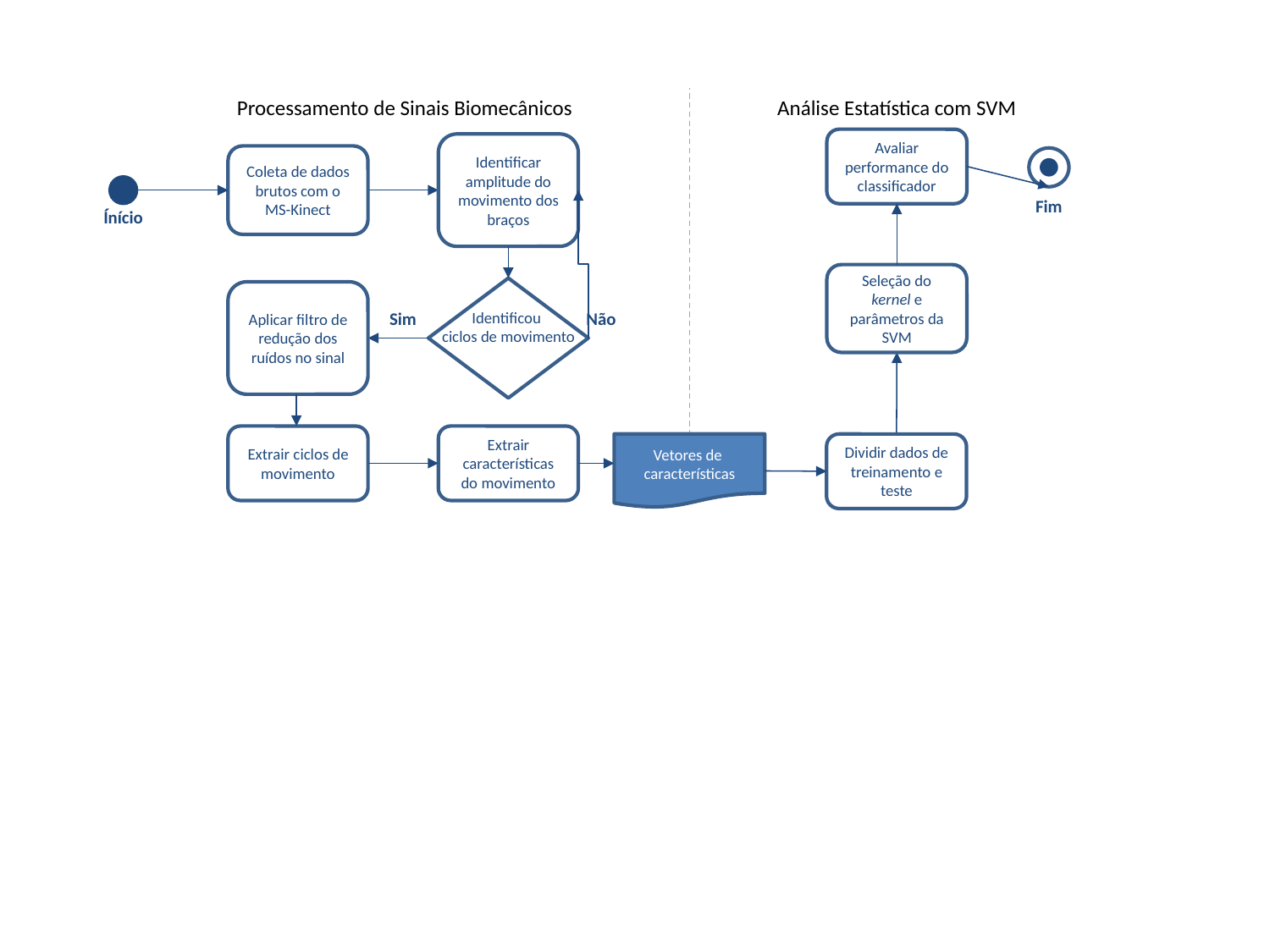

Processamento de Sinais Biomecânicos
Identificar amplitude do movimento dos braços
Coleta de dados brutos com o MS-Kinect

Ínício

Aplicar filtro de
redução dos ruídos no sinal
Sim
Não
Identificou
ciclos de movimento
Extrair ciclos de movimento
Extrair características do movimento
Análise Estatística com SVM
Avaliar performance do classificador

Fim
Seleção do kernel e parâmetros da SVM
Vetores de
características
Dividir dados de treinamento e teste